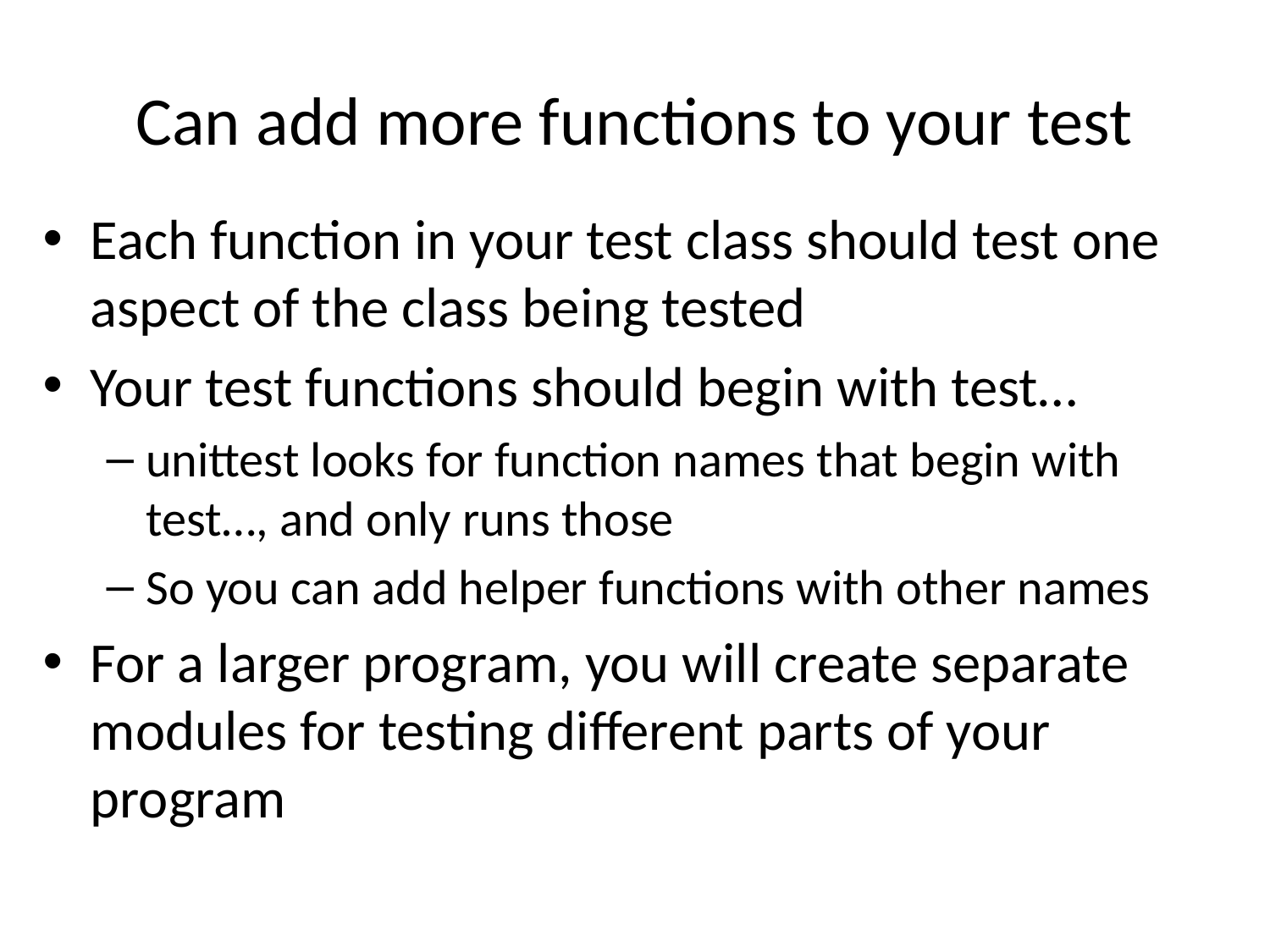

# Can add more functions to your test
Each function in your test class should test one aspect of the class being tested
Your test functions should begin with test…
unittest looks for function names that begin with test…, and only runs those
So you can add helper functions with other names
For a larger program, you will create separate modules for testing different parts of your program